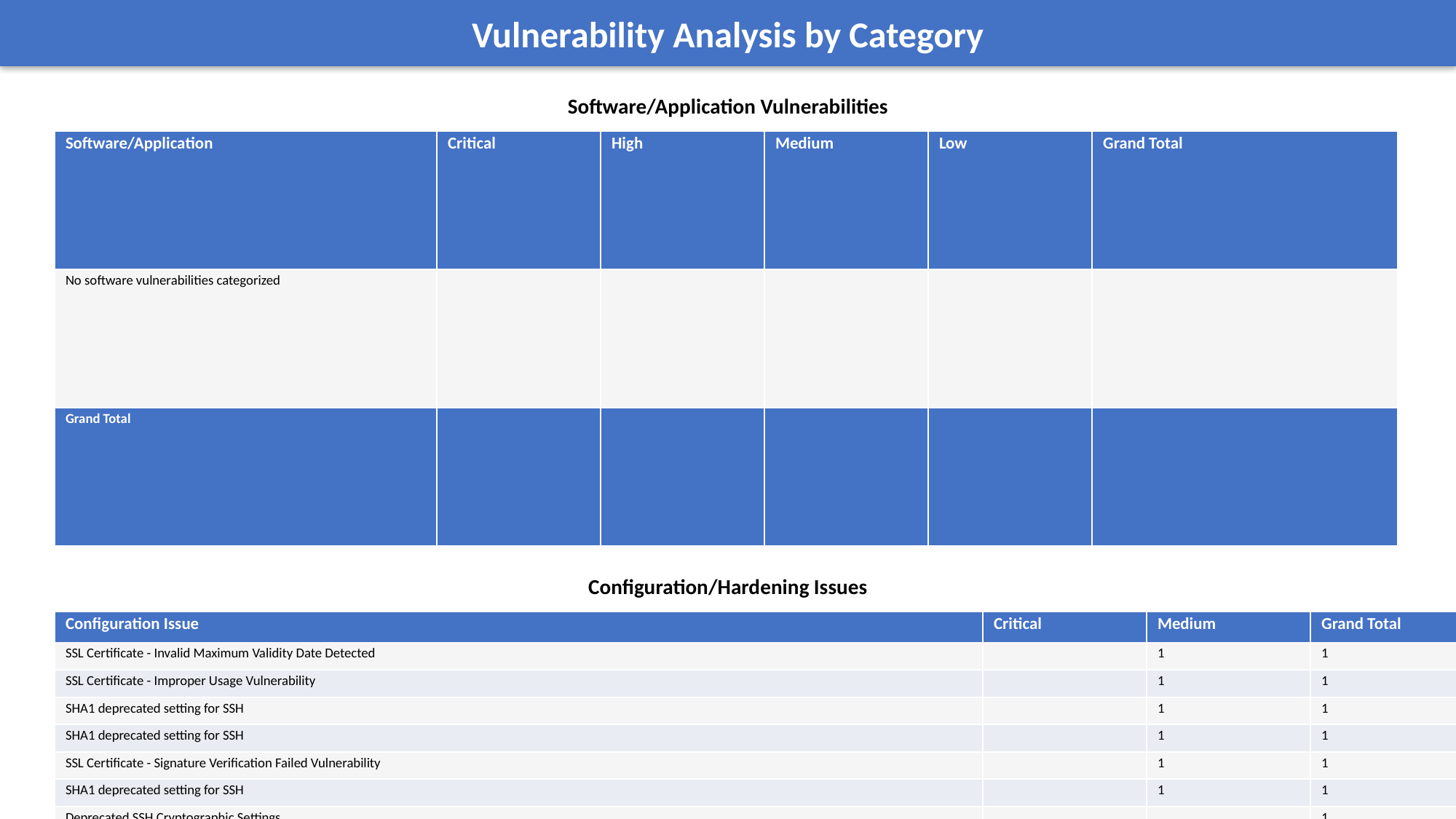

Vulnerability Analysis by Category
Software/Application Vulnerabilities
| Software/Application | Critical | High | Medium | Low | Grand Total |
| --- | --- | --- | --- | --- | --- |
| No software vulnerabilities categorized |  |  |  |  |  |
| Grand Total |  |  |  |  |  |
Configuration/Hardening Issues
| Configuration Issue | Critical | Medium | Grand Total |
| --- | --- | --- | --- |
| SSL Certificate - Invalid Maximum Validity Date Detected |  | 1 | 1 |
| SSL Certificate - Improper Usage Vulnerability |  | 1 | 1 |
| SHA1 deprecated setting for SSH |  | 1 | 1 |
| SHA1 deprecated setting for SSH |  | 1 | 1 |
| SSL Certificate - Signature Verification Failed Vulnerability |  | 1 | 1 |
| SHA1 deprecated setting for SSH |  | 1 | 1 |
| Deprecated SSH Cryptographic Settings |  |  | 1 |
| SSL Certificate - Self-Signed Certificate |  | 1 | 1 |
| SHA1 deprecated setting for SSH |  | 1 | 1 |
| Deprecated SSH Cryptographic Settings |  |  | 1 |
| Grand Total |  | 8 | 8 |